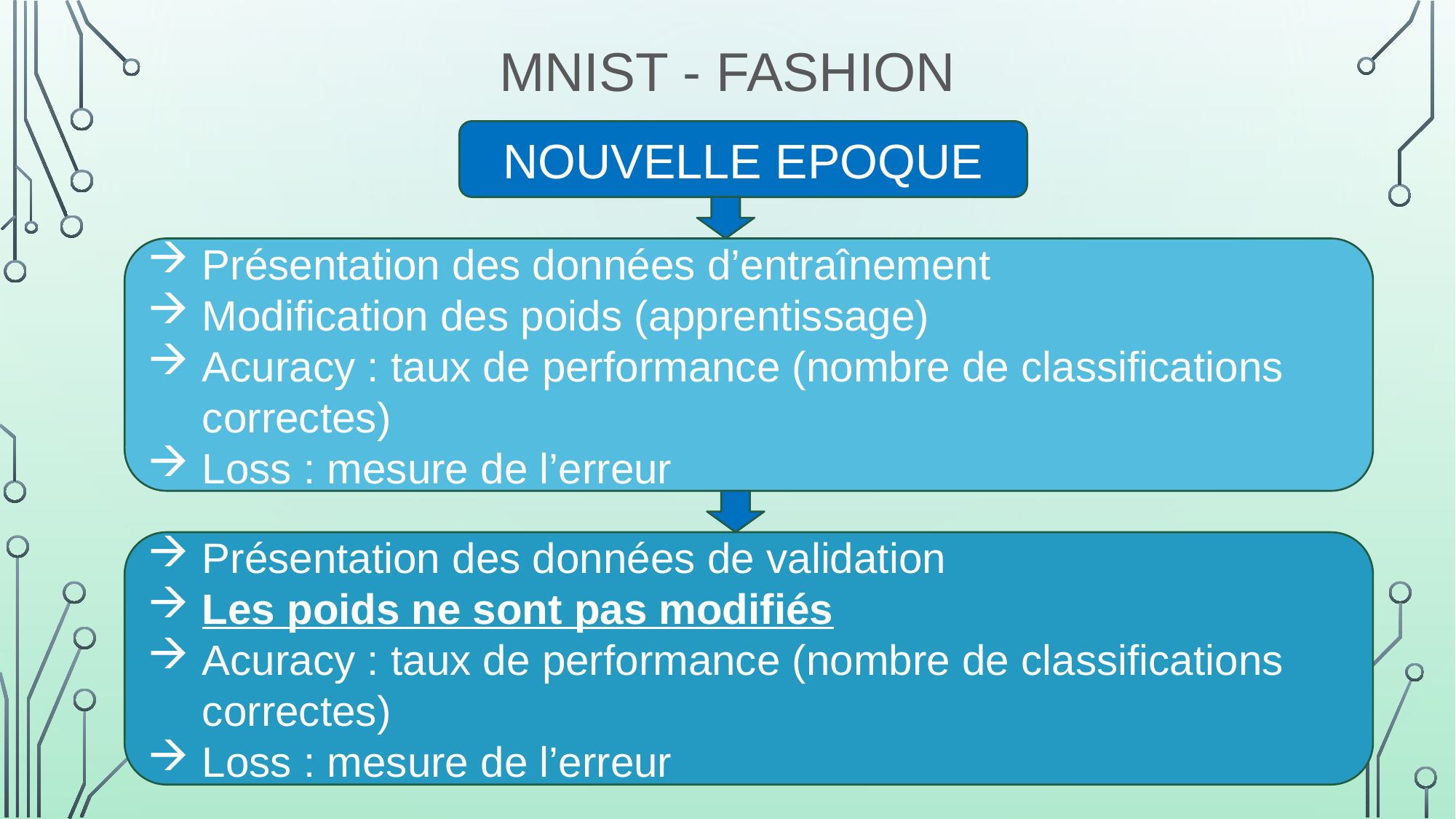

# MNIST - fashion
NOUVELLE EPOQUE

Présentation des données d’entraînement
Modification des poids (apprentissage)
Acuracy : taux de performance (nombre de classifications correctes)
Loss : mesure de l’erreur

Présentation des données de validation
Les poids ne sont pas modifiés
Acuracy : taux de performance (nombre de classifications correctes)
Loss : mesure de l’erreur